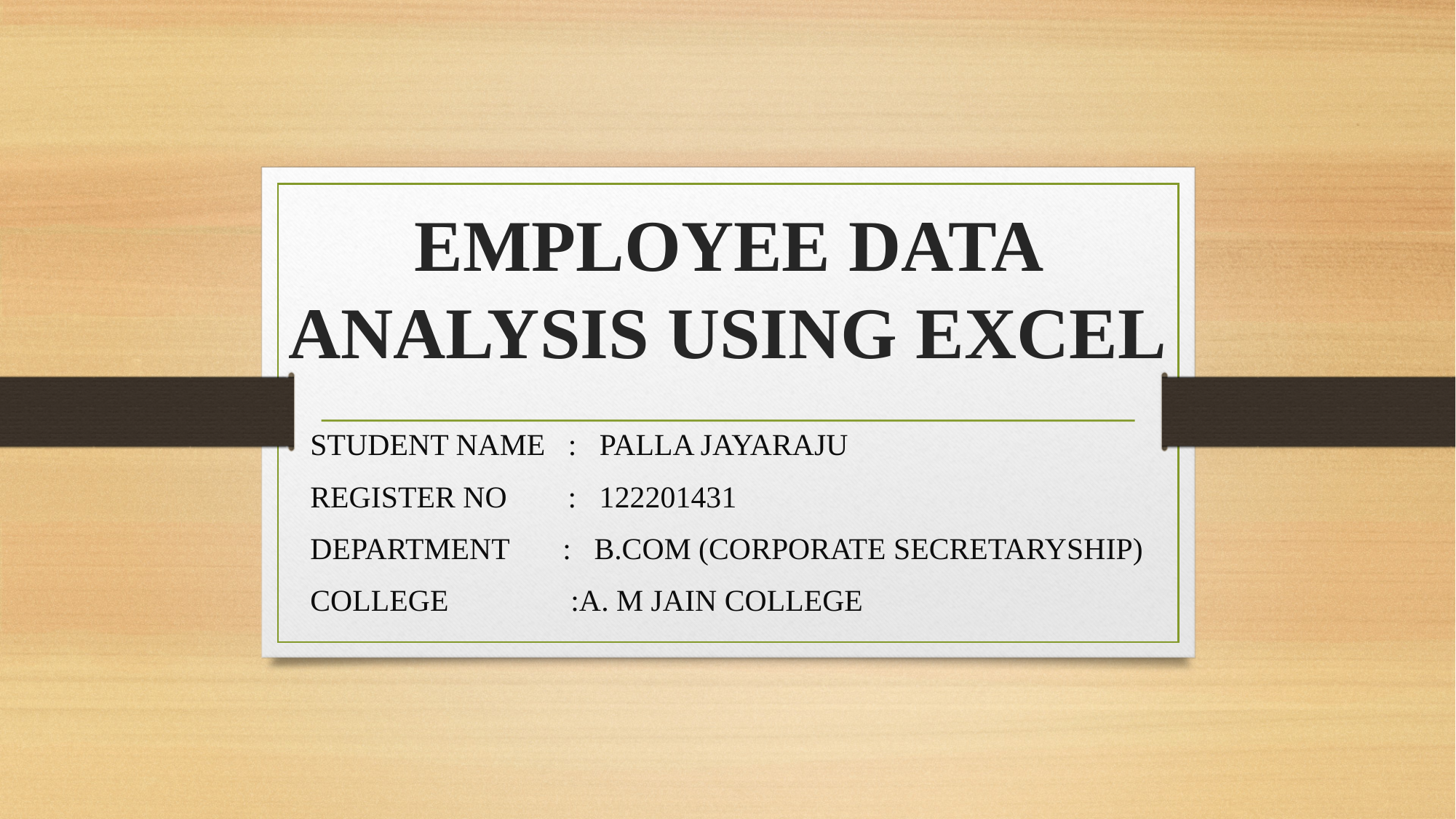

# EMPLOYEE DATA ANALYSIS USING EXCEL
STUDENT NAME   :   PALLA JAYARAJU
REGISTER NO        :   122201431
DEPARTMENT       :   B.COM (CORPORATE SECRETARYSHIP)
COLLEGE                :A. M JAIN COLLEGE